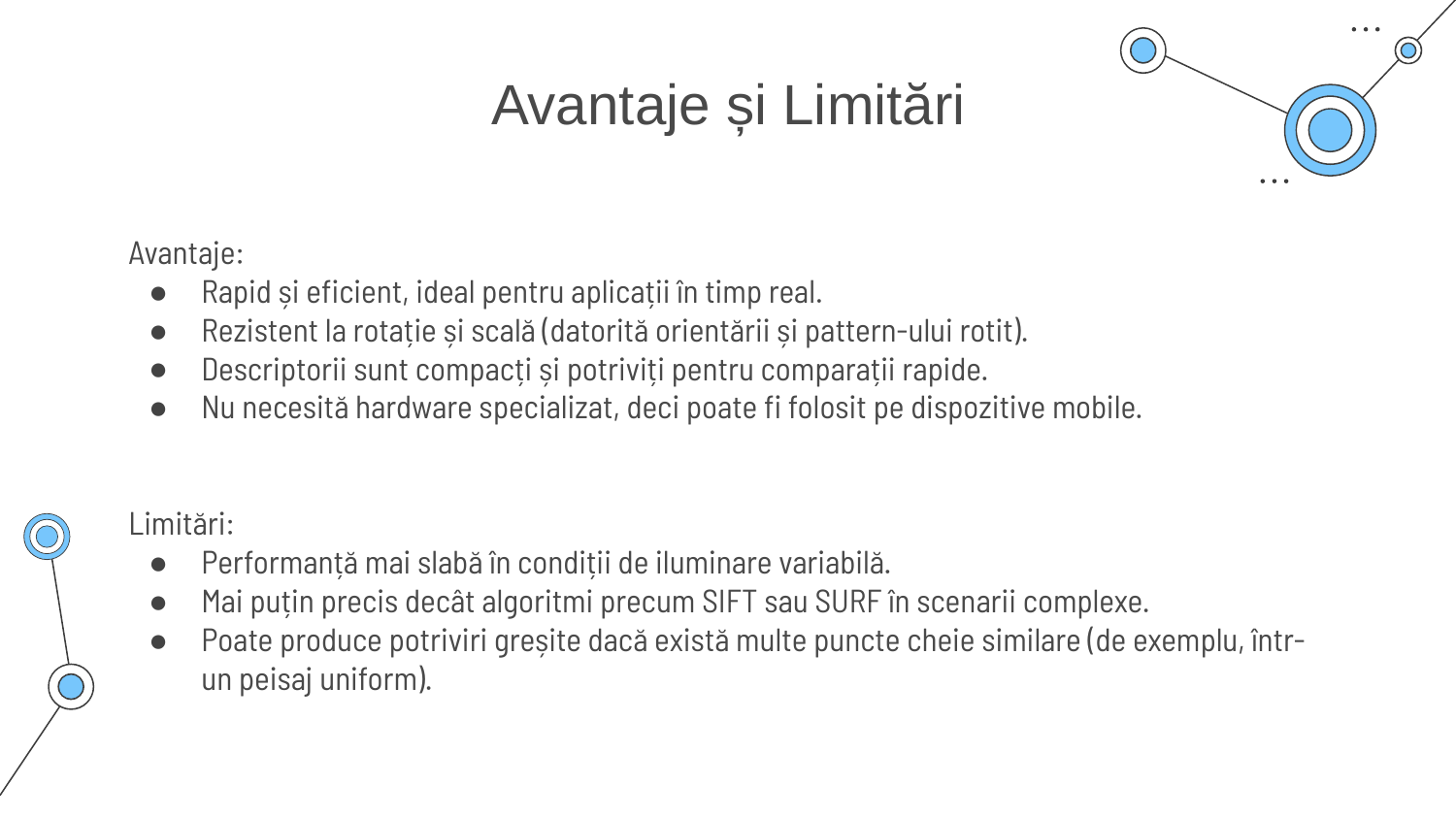

# Avantaje și Limitări
Avantaje:
Rapid și eficient, ideal pentru aplicații în timp real.
Rezistent la rotație și scală (datorită orientării și pattern-ului rotit).
Descriptorii sunt compacți și potriviți pentru comparații rapide.
Nu necesită hardware specializat, deci poate fi folosit pe dispozitive mobile.

Limitări:
Performanță mai slabă în condiții de iluminare variabilă.
Mai puțin precis decât algoritmi precum SIFT sau SURF în scenarii complexe.
Poate produce potriviri greșite dacă există multe puncte cheie similare (de exemplu, într-un peisaj uniform).